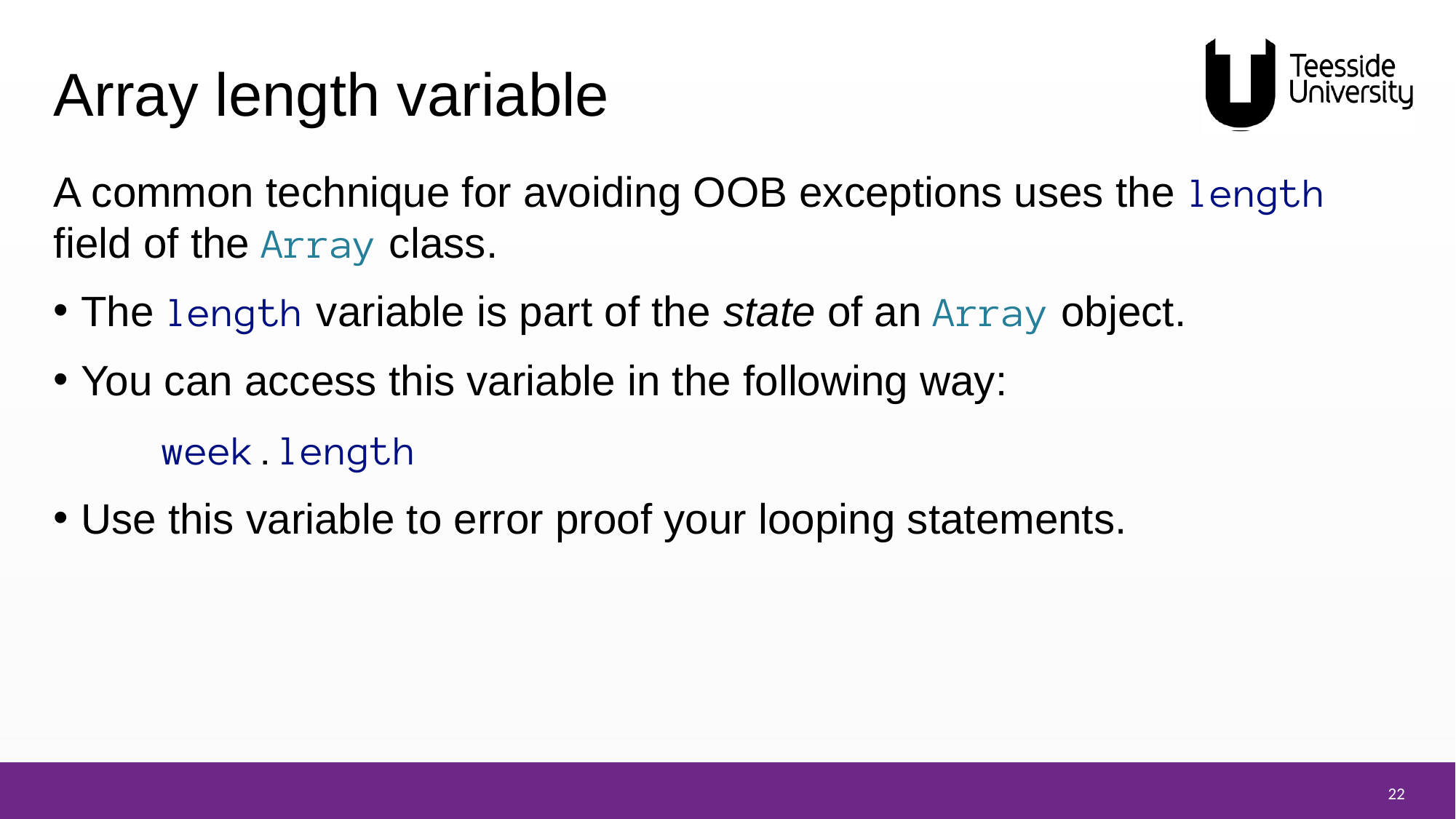

# Array length variable
A common technique for avoiding OOB exceptions uses the length field of the Array class.
The length variable is part of the state of an Array object.
You can access this variable in the following way:
	week.length
Use this variable to error proof your looping statements.